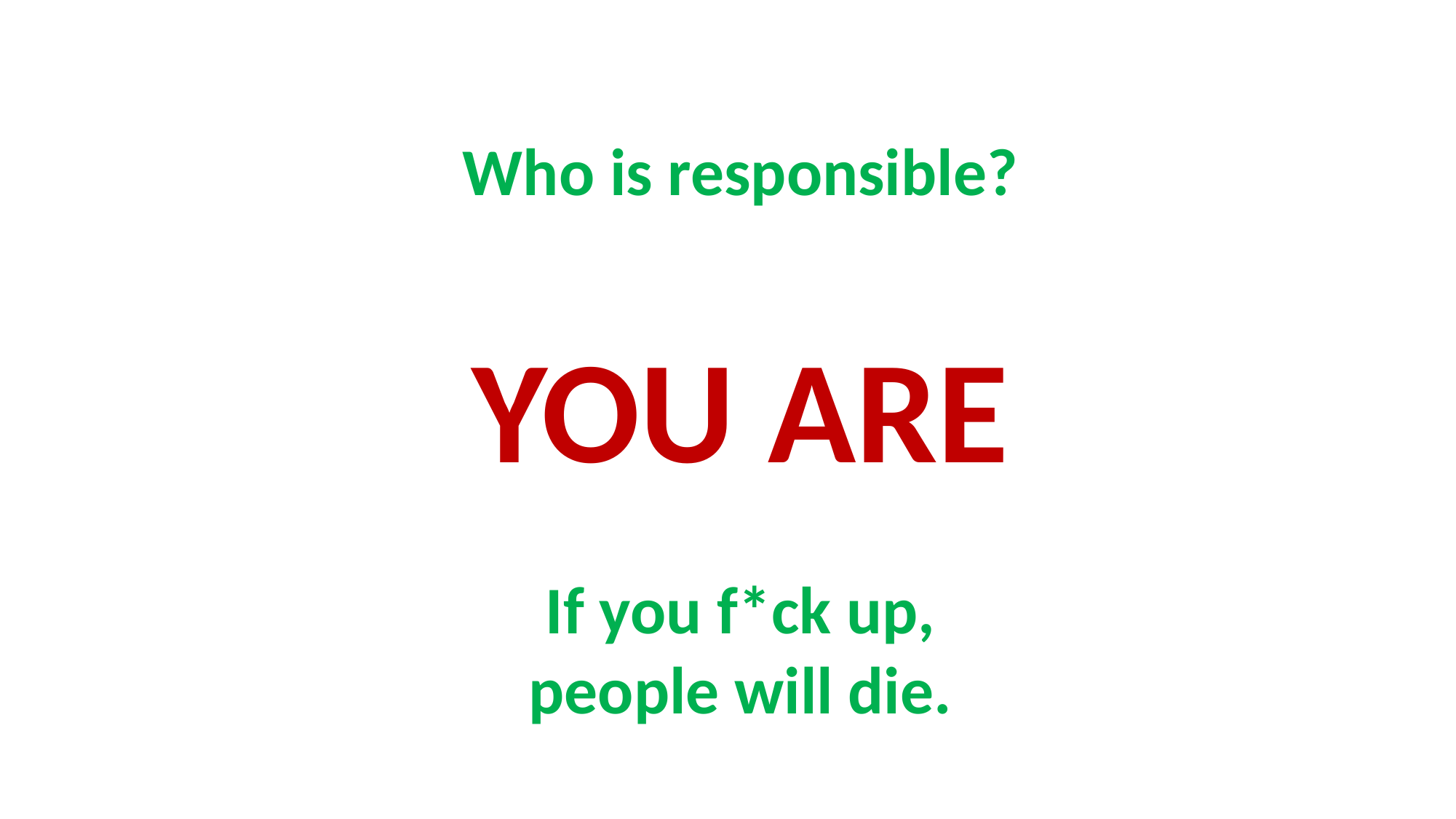

Who is responsible?
YOU ARE
If you f*ck up,
people will die.